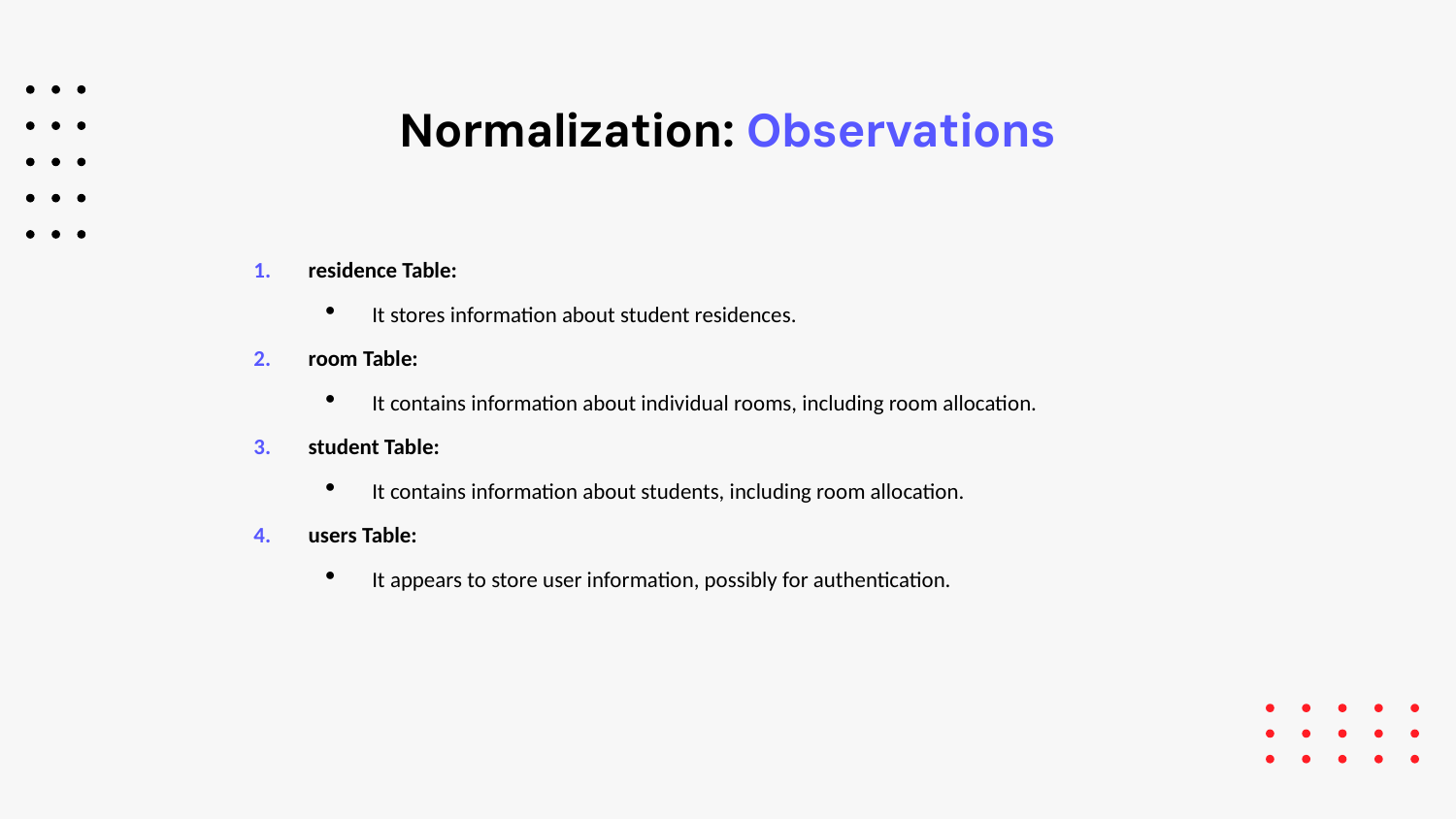

# Normalization: Observations
residence Table:
It stores information about student residences.
room Table:
It contains information about individual rooms, including room allocation.
student Table:
It contains information about students, including room allocation.
users Table:
It appears to store user information, possibly for authentication.